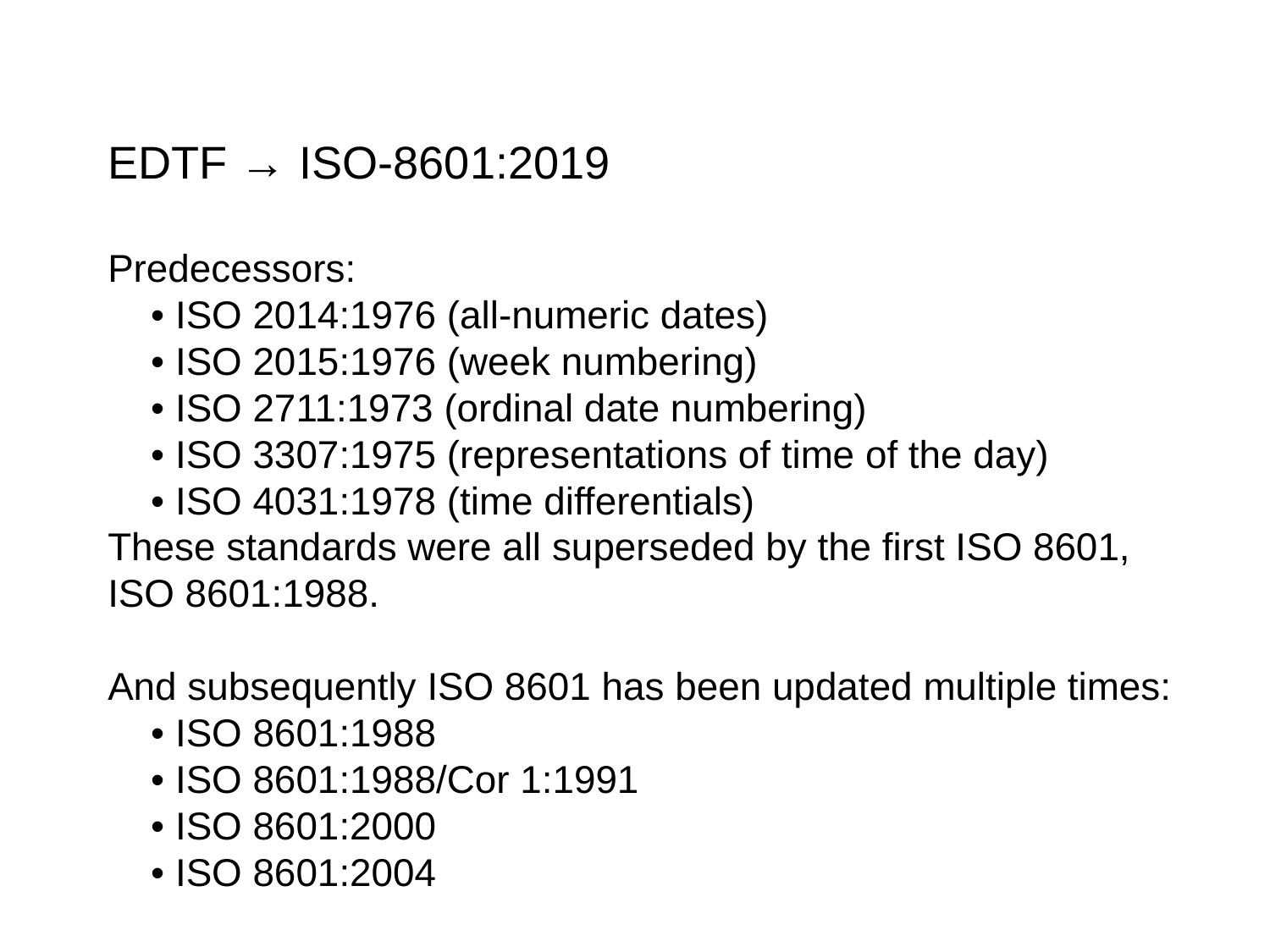

EDTF → ISO-8601:2019

Predecessors:
    • ISO 2014:1976 (all-numeric dates)
    • ISO 2015:1976 (week numbering)
    • ISO 2711:1973 (ordinal date numbering)
    • ISO 3307:1975 (representations of time of the day)
    • ISO 4031:1978 (time differentials)
These standards were all superseded by the first ISO 8601, ISO 8601:1988.

And subsequently ISO 8601 has been updated multiple times:
    • ISO 8601:1988
    • ISO 8601:1988/Cor 1:1991
    • ISO 8601:2000
    • ISO 8601:2004